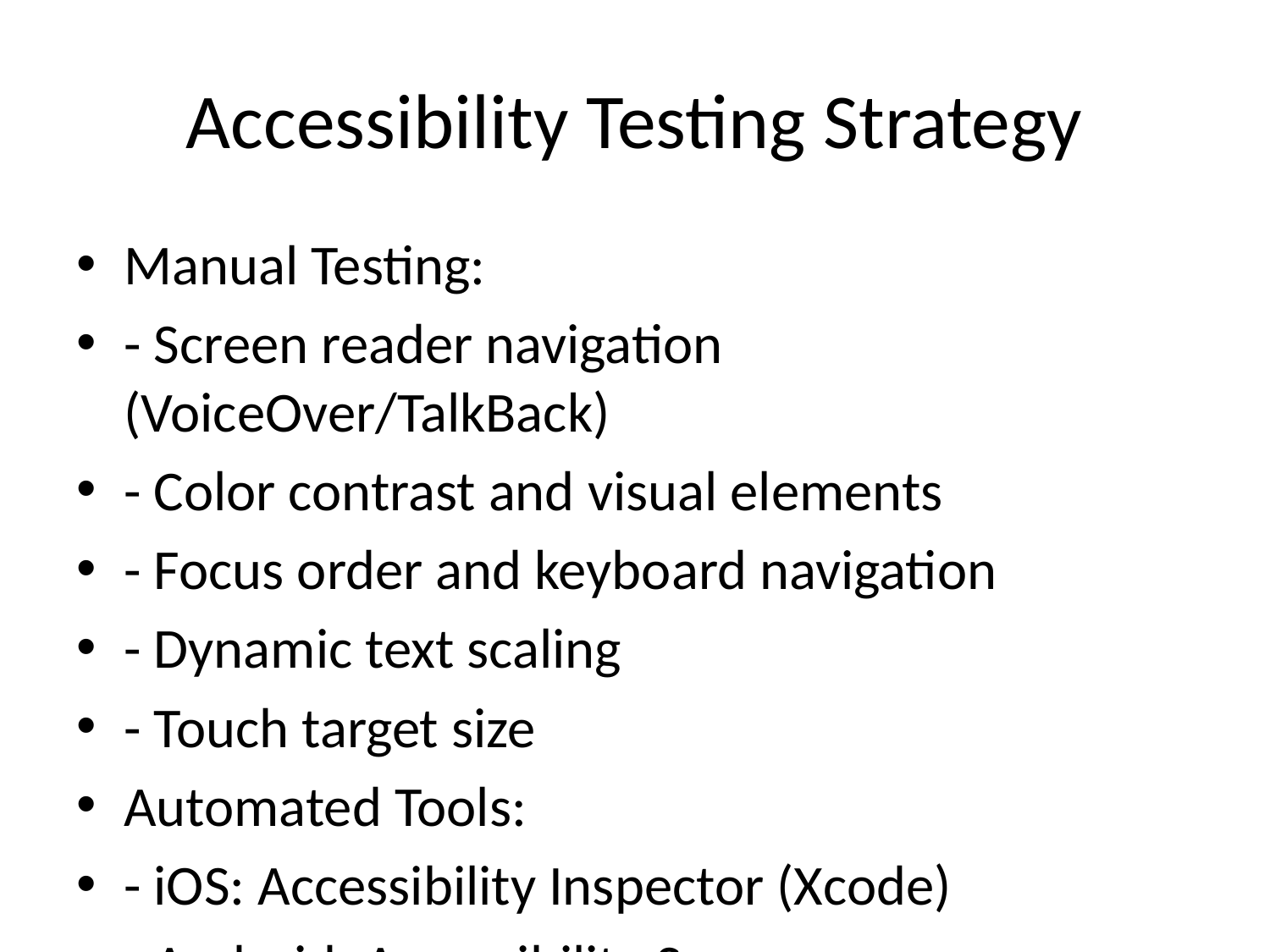

# Accessibility Testing Strategy
Manual Testing:
- Screen reader navigation (VoiceOver/TalkBack)
- Color contrast and visual elements
- Focus order and keyboard navigation
- Dynamic text scaling
- Touch target size
Automated Tools:
- iOS: Accessibility Inspector (Xcode)
- Android: Accessibility Scanner
- Axe DevTools, Espresso + Accessibility Checks